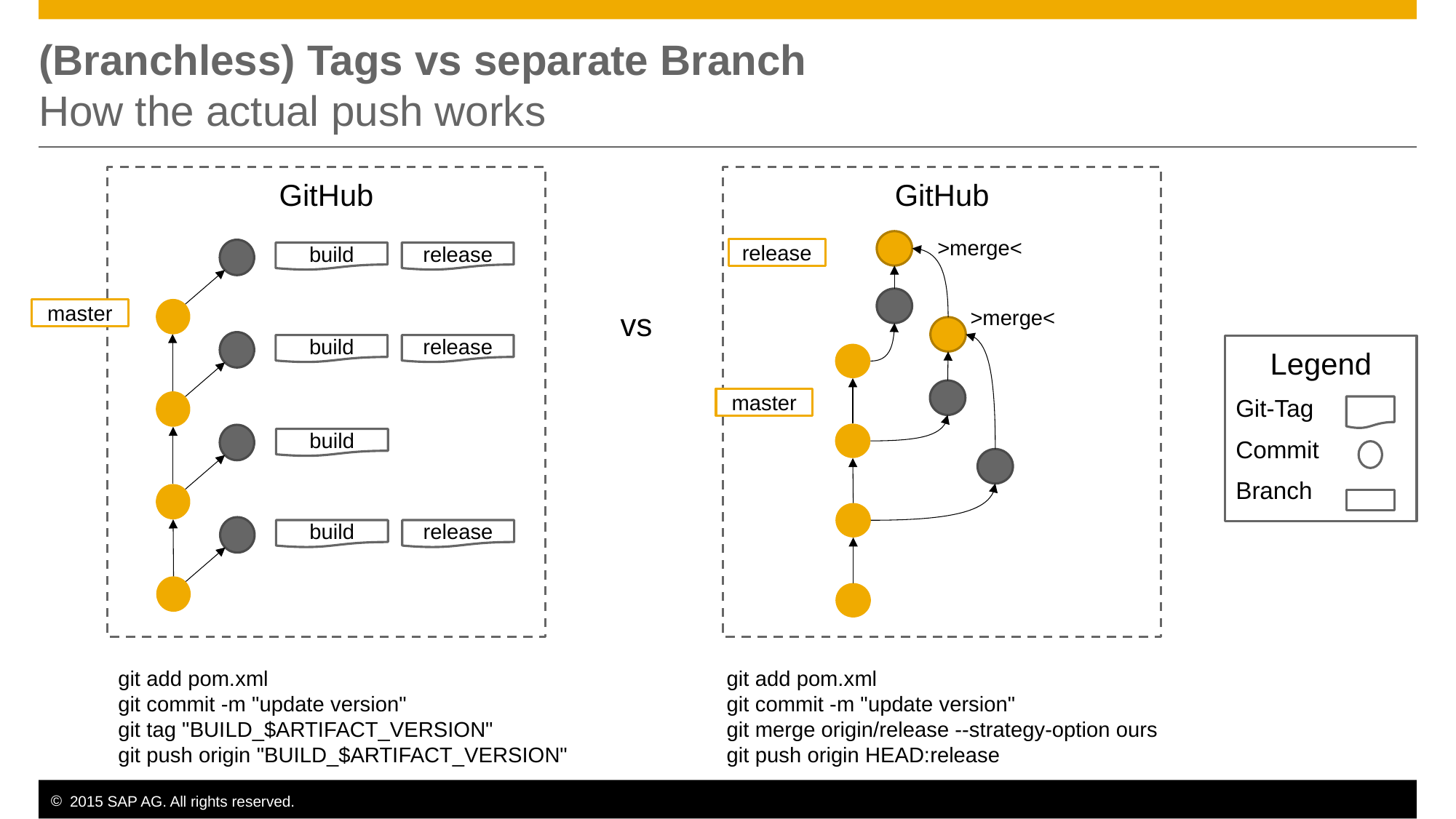

# (Branchless) Tags vs separate Branch How the actual push works
GitHub
GitHub

>merge<
release

build
release

master
vs

>merge<

build
release
Legend
Git-Tag
Commit
Branch

master

build

build
release

git add pom.xml
git commit -m "update version"
git tag "BUILD_$ARTIFACT_VERSION"
git push origin "BUILD_$ARTIFACT_VERSION"
git add pom.xml
git commit -m "update version"
git merge origin/release --strategy-option ours
git push origin HEAD:release